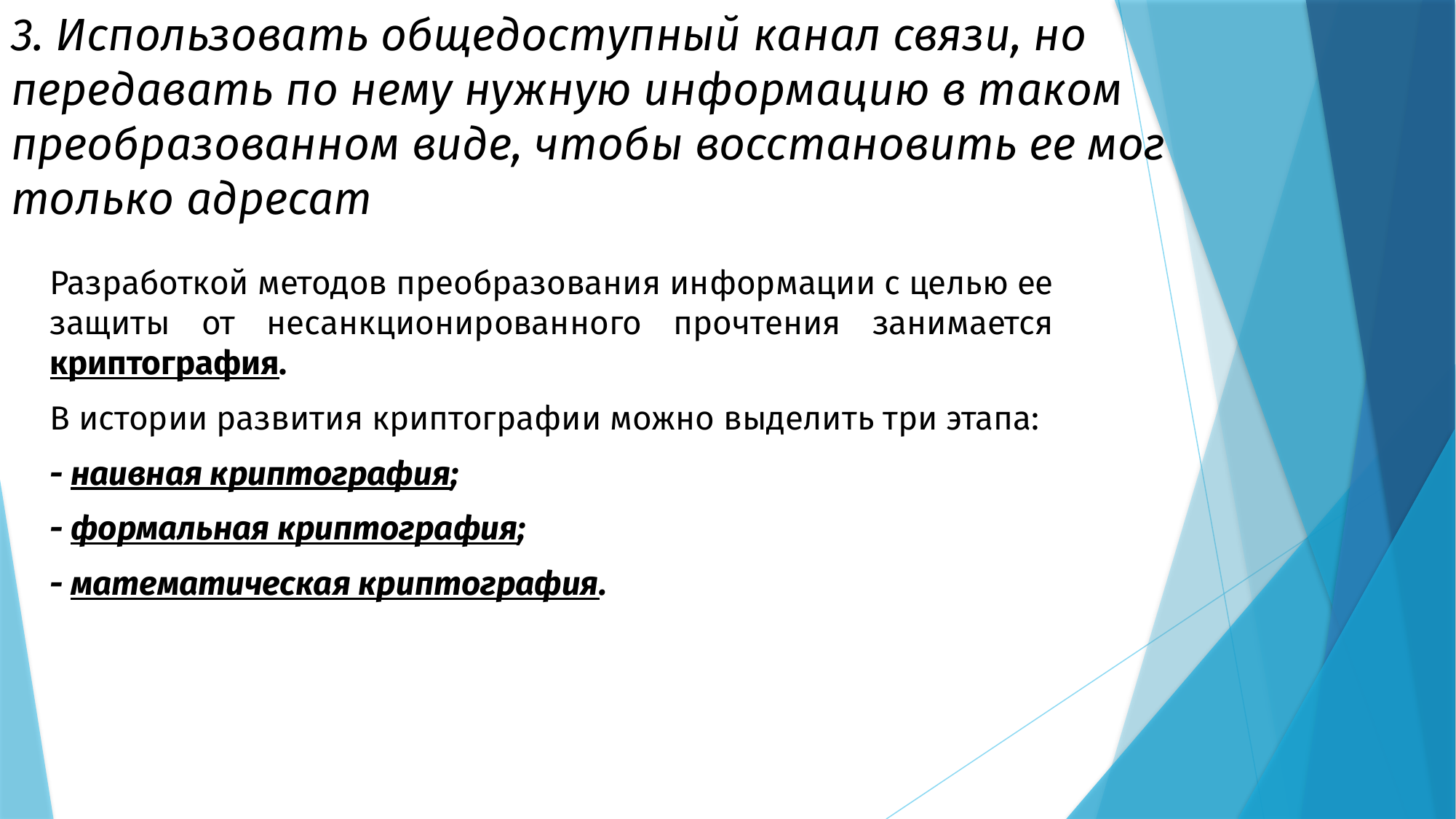

# 3. Использовать общедоступный канал связи, но передавать по нему нужную информацию в таком преобразованном виде, чтобы восстановить ее мог только адресат
Разработкой методов преобразования информации с целью ее защиты от несанкционированного прочтения занимается криптография.
В истории развития криптографии можно выделить три этапа:
- наивная криптография;
- формальная криптография;
- математическая криптография.